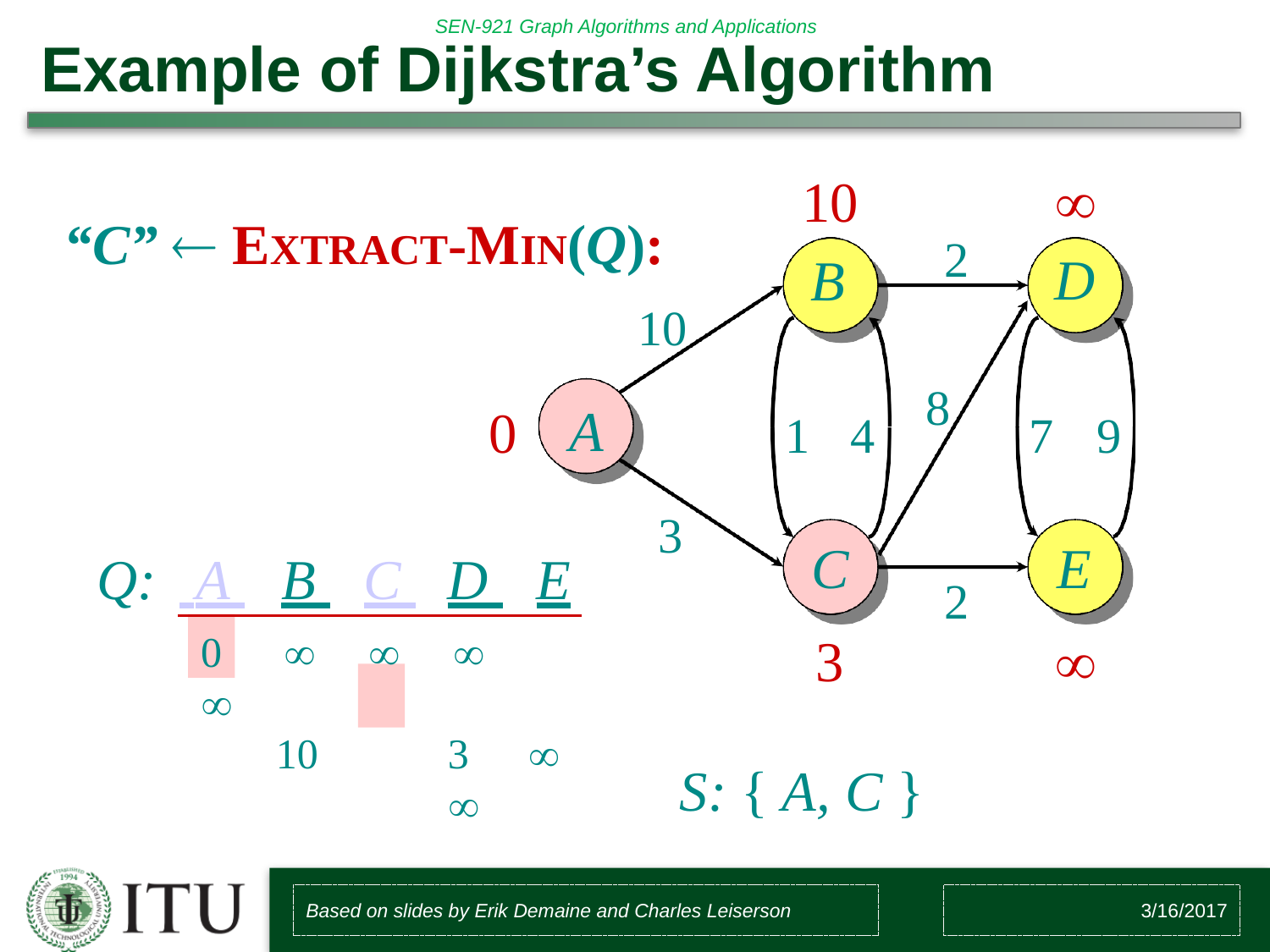

# Example of Dijkstra’s Algorithm

∞
D
10
B
“C” ← EXTRACT-MIN(Q):
10
2

8
A
0
1	4
7	9

3
C
3
E
∞
Q:	 A 	B 	C 	D 	E
2

0	∞	∞	∞	∞
10	3	∞	∞

S: { A, C }
Based on slides by Erik Demaine and Charles Leiserson
3/16/2017